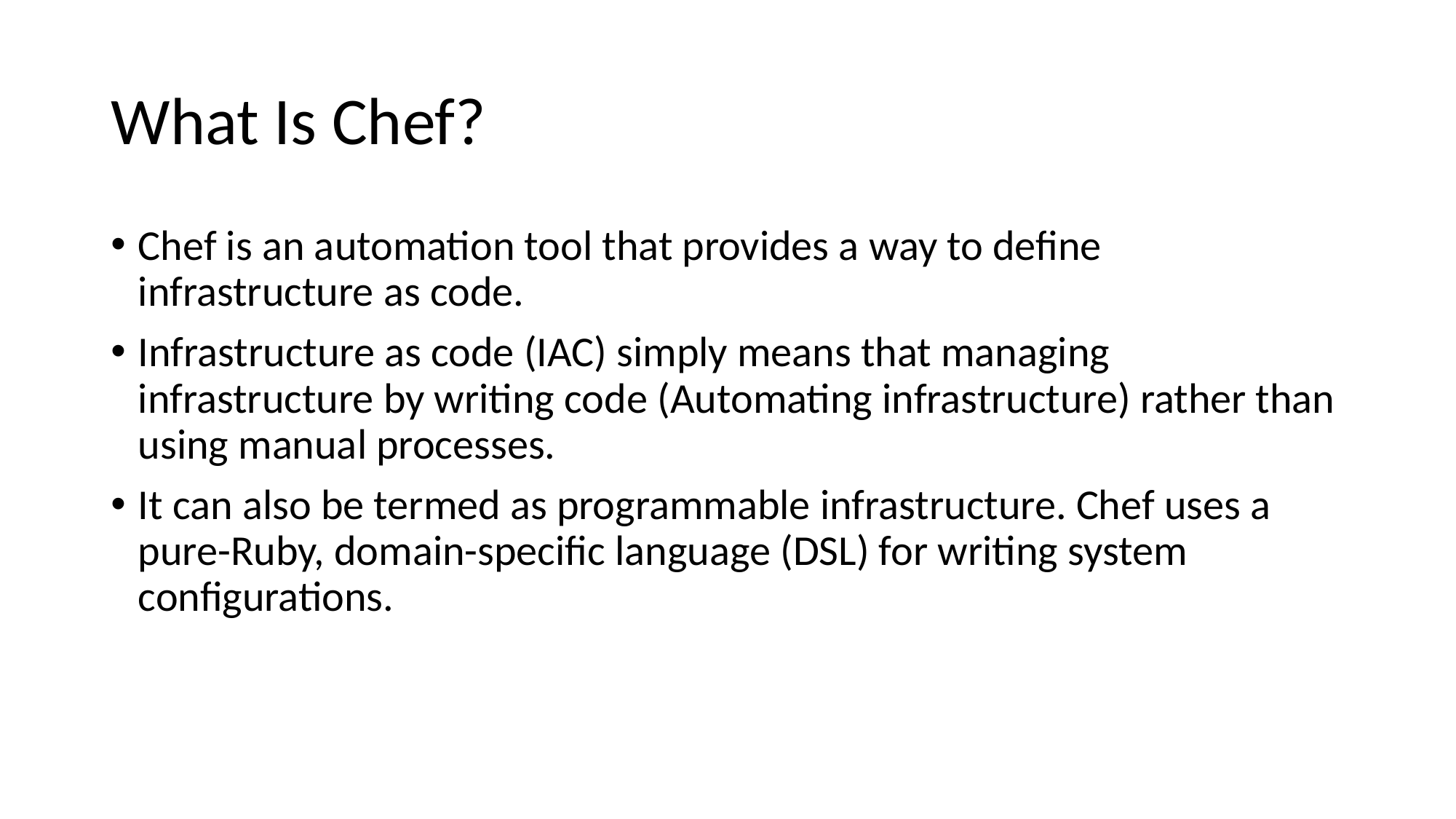

# What Is Chef?
Chef is an automation tool that provides a way to define infrastructure as code.
Infrastructure as code (IAC) simply means that managing infrastructure by writing code (Automating infrastructure) rather than using manual processes.
It can also be termed as programmable infrastructure. Chef uses a pure-Ruby, domain-specific language (DSL) for writing system configurations.